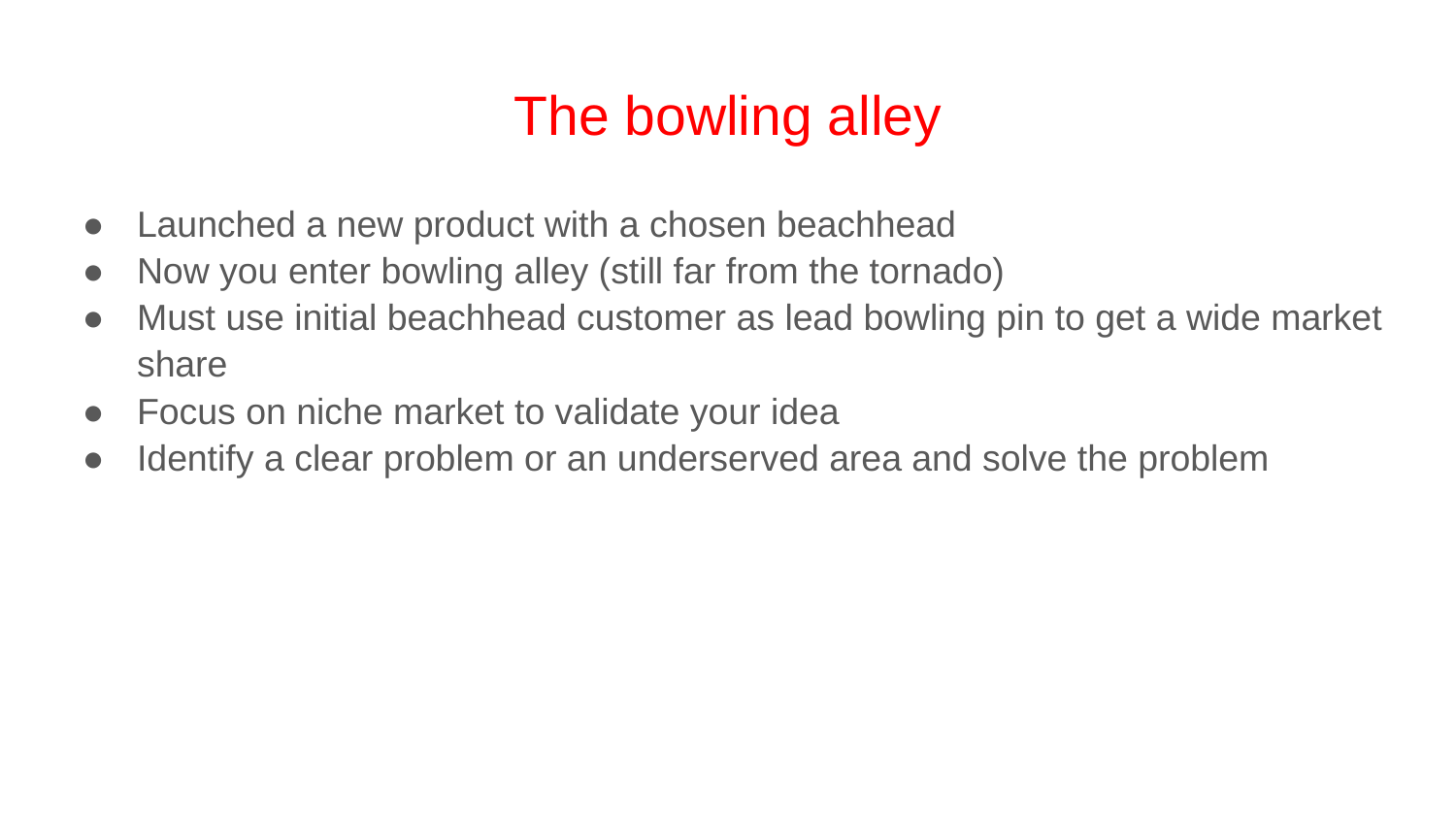

# The bowling alley
Launched a new product with a chosen beachhead
Now you enter bowling alley (still far from the tornado)
Must use initial beachhead customer as lead bowling pin to get a wide market share
Focus on niche market to validate your idea
Identify a clear problem or an underserved area and solve the problem